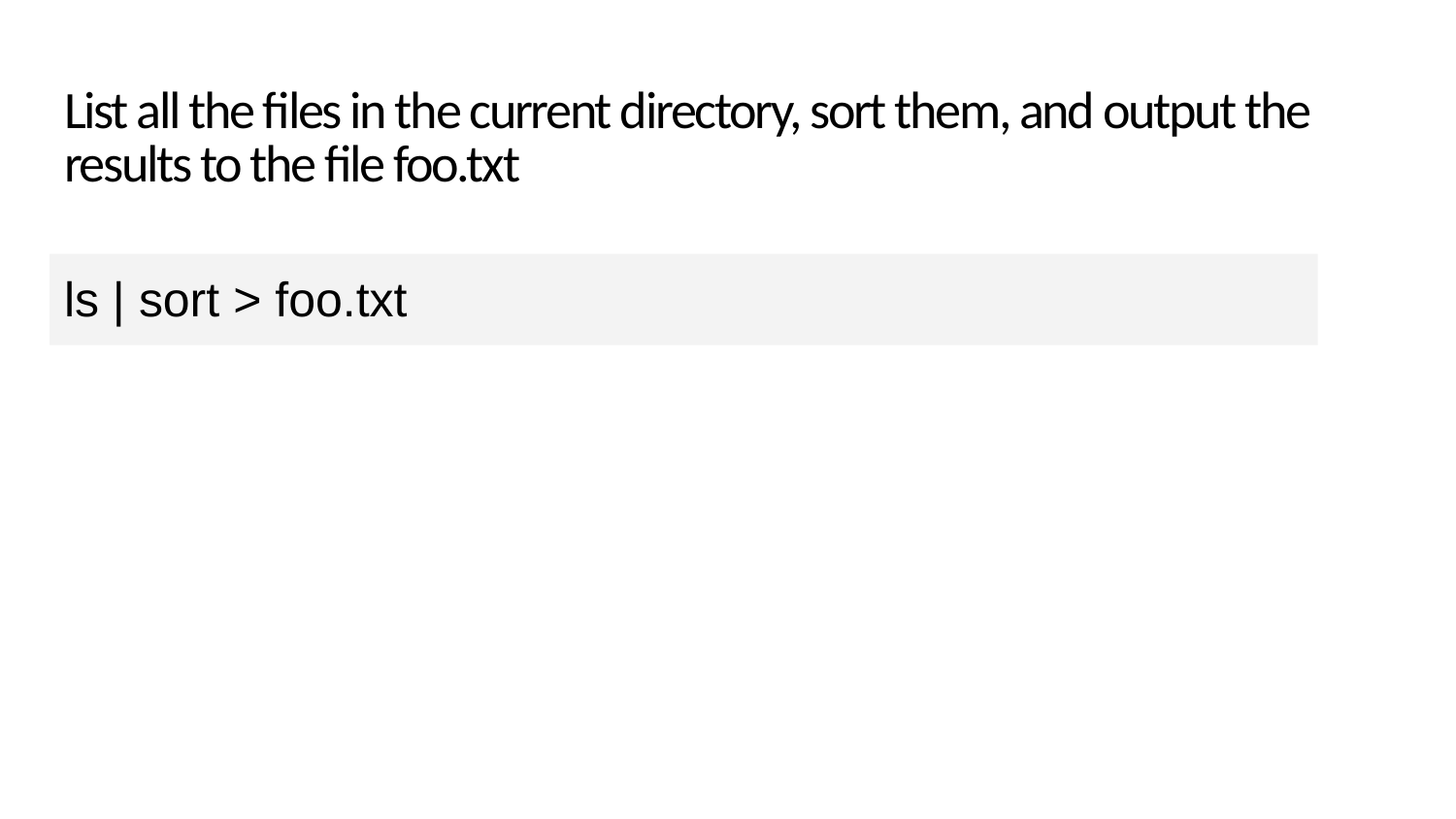

# List all the files in the current directory, sort them, and output the results to the file foo.txt

ls | sort > foo.txt